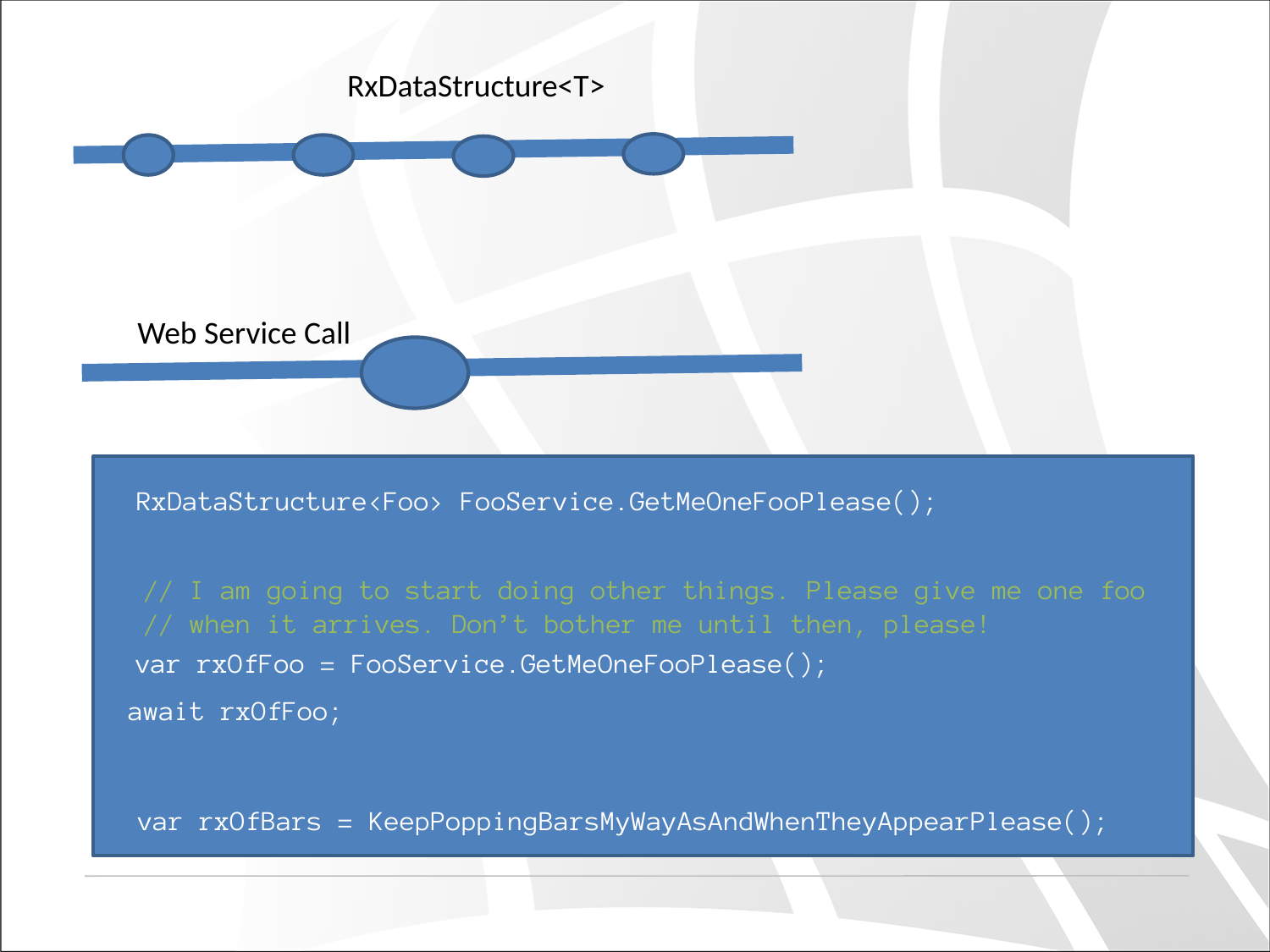

RxDataStructure<T>

Web Service Call

RxDataStructure<Foo> FooService.GetMeOneFooPlease();
// I am going to start doing other things. Please give me one foo
// when it arrives. Don’t bother me until then, please!
var rxOfFoo = FooService.GetMeOneFooPlease();
await rxOfFoo;
var rxOfBars = KeepPoppingBarsMyWayAsAndWhenTheyAppearPlease();